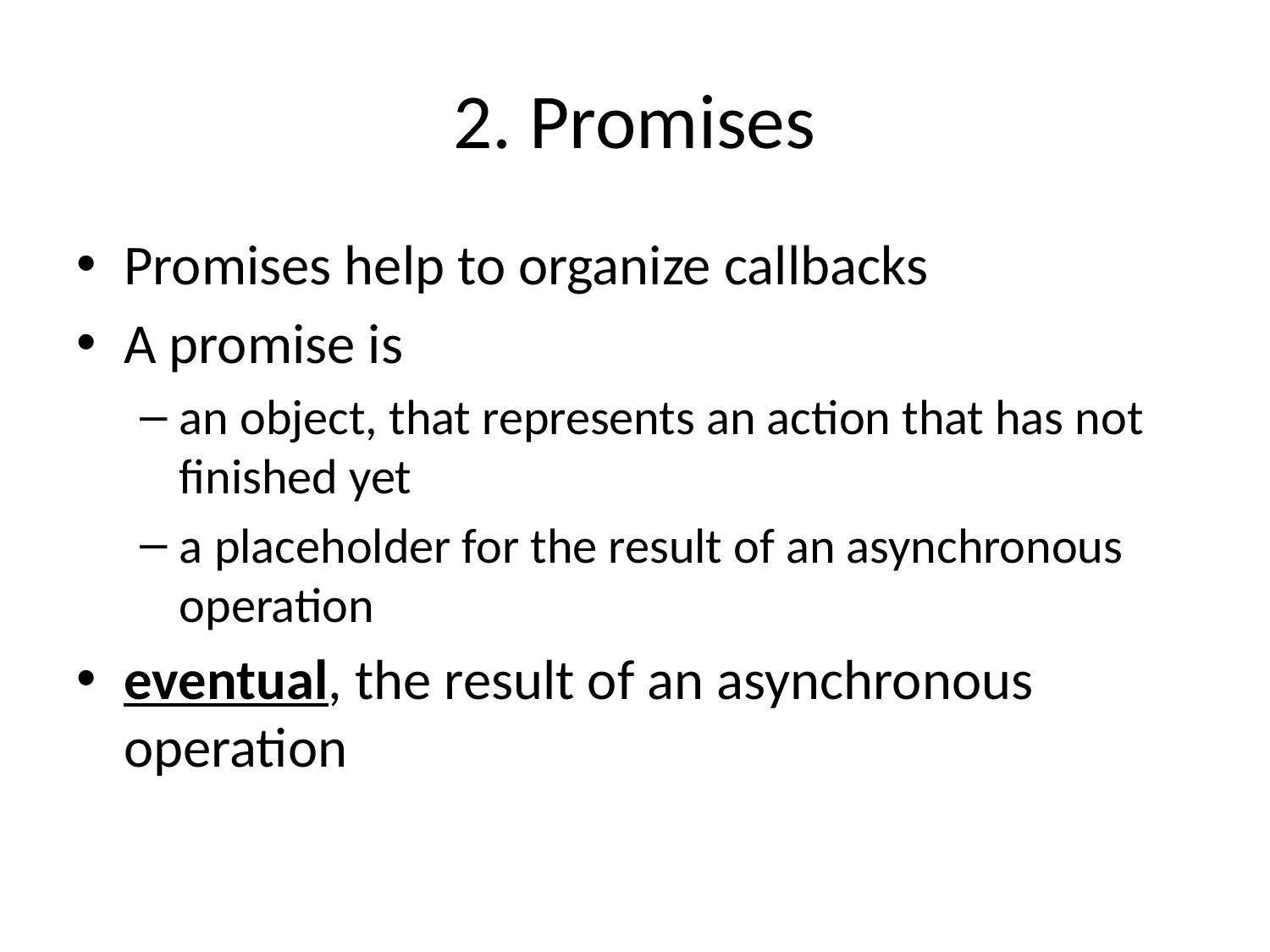

# 2. Promises
Promises help to organize callbacks
A promise is
an object, that represents an action that has not finished yet
a placeholder for the result of an asynchronous operation
eventual, the result of an asynchronous operation